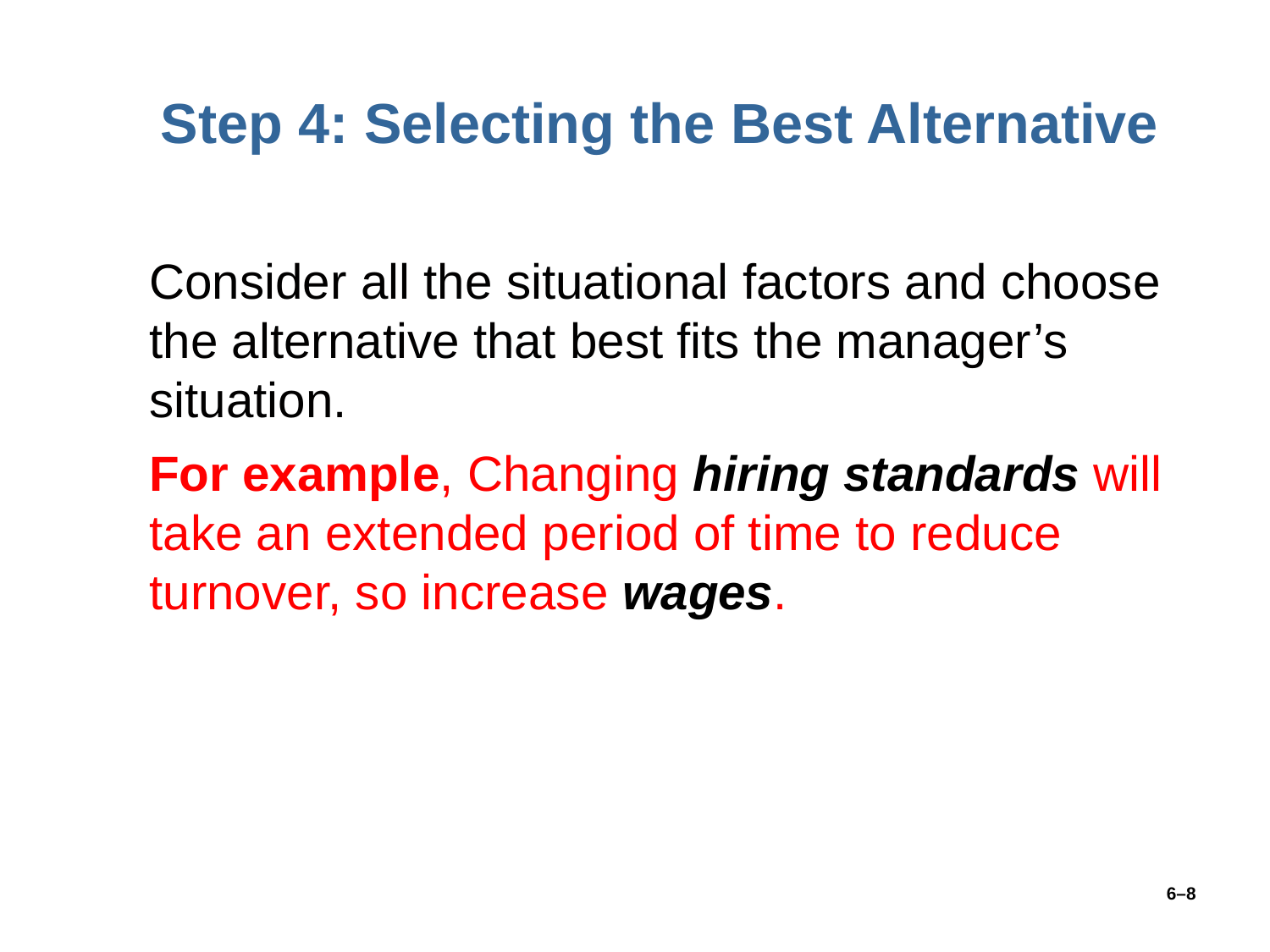

# Step 4: Selecting the Best Alternative

Consider all the situational factors and choose the alternative that best fits the manager’s situation.
For example, Changing hiring standards will take an extended period of time to reduce turnover, so increase wages.

6–8